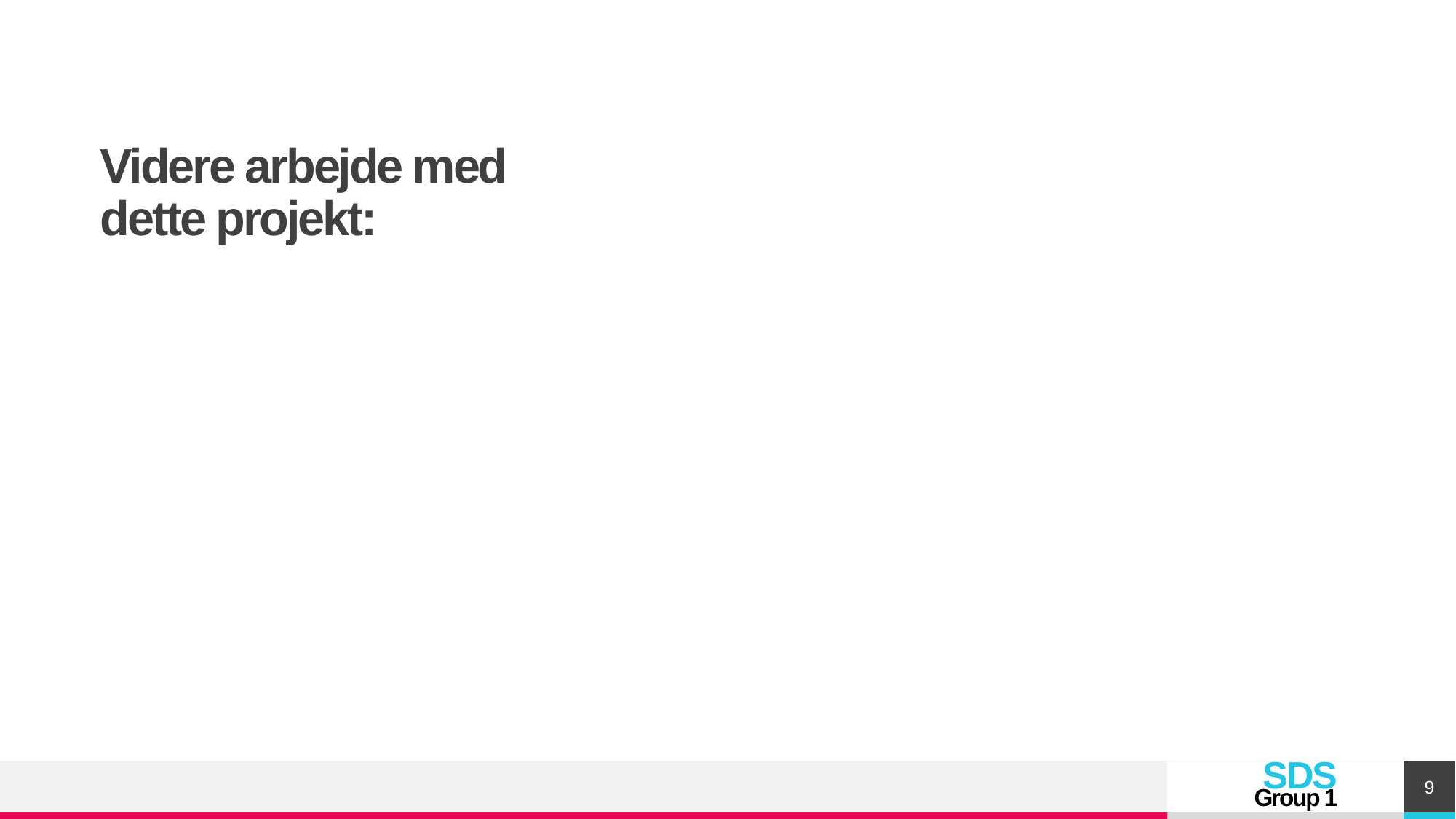

# Videre arbejde med dette projekt:

9